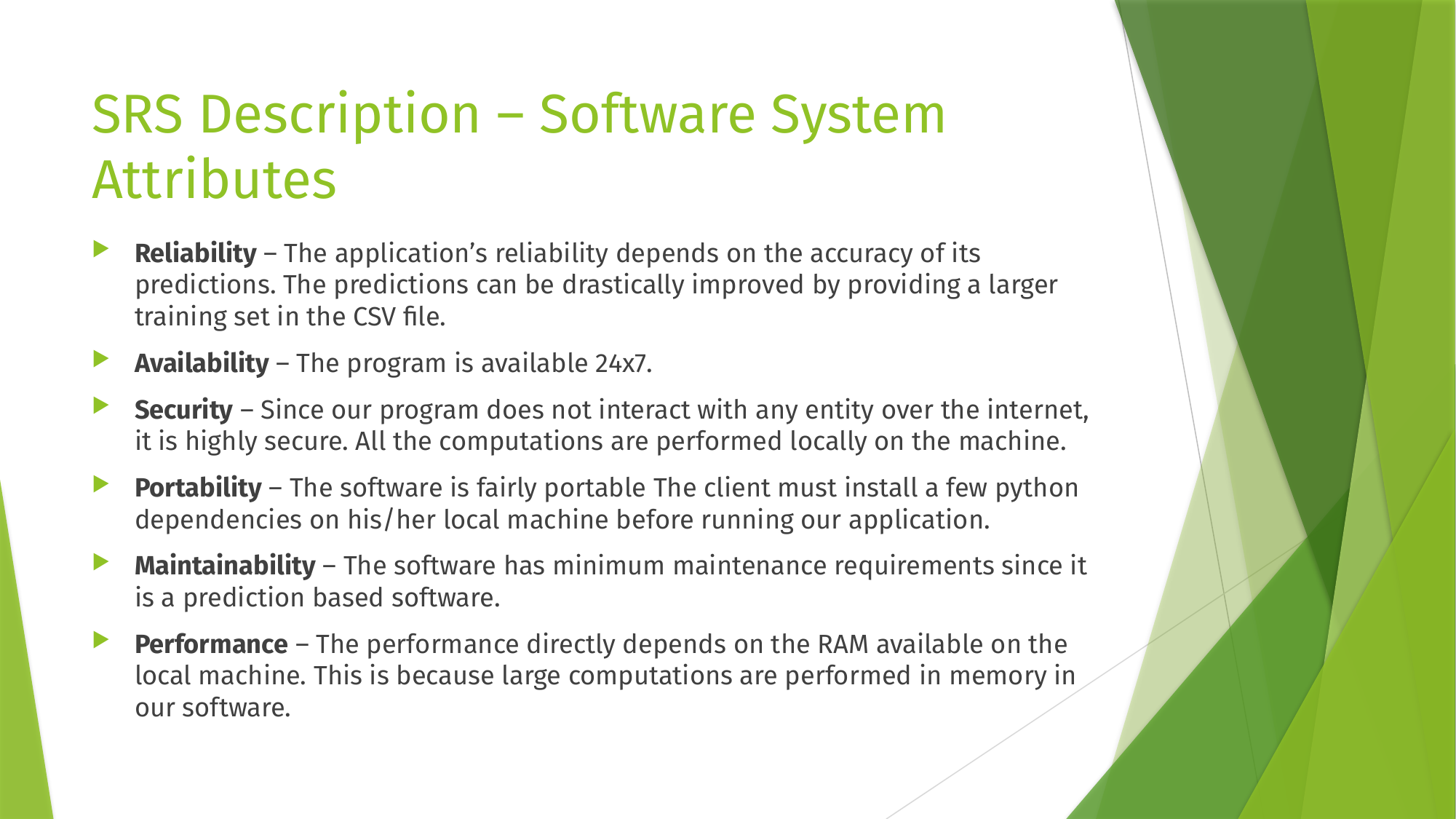

# SRS Description – Software System Attributes
Reliability – The application’s reliability depends on the accuracy of its predictions. The predictions can be drastically improved by providing a larger training set in the CSV file.
Availability – The program is available 24x7.
Security – Since our program does not interact with any entity over the internet, it is highly secure. All the computations are performed locally on the machine.
Portability – The software is fairly portable The client must install a few python dependencies on his/her local machine before running our application.
Maintainability – The software has minimum maintenance requirements since it is a prediction based software.
Performance – The performance directly depends on the RAM available on the local machine. This is because large computations are performed in memory in our software.